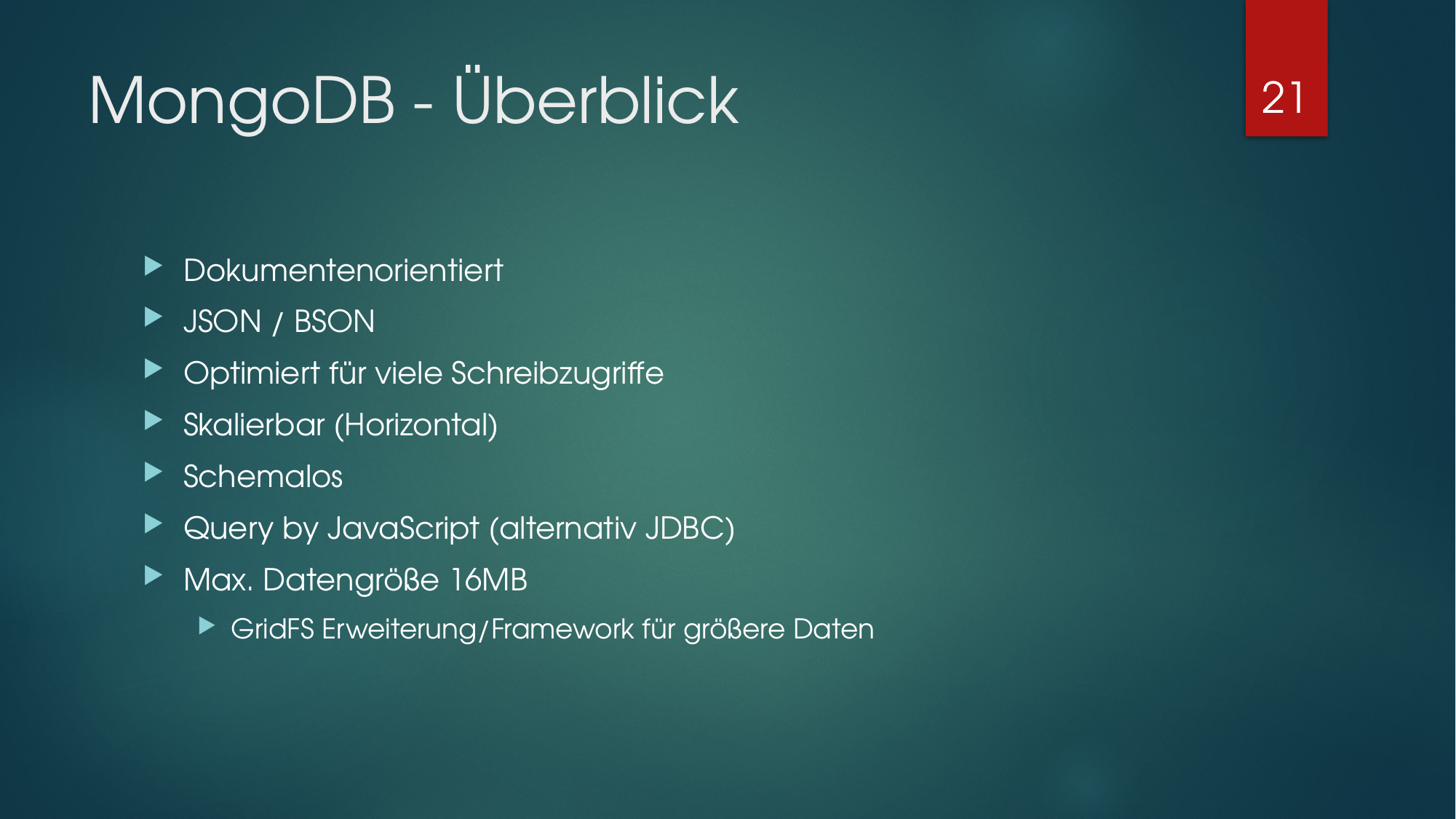

21
# MongoDB - Überblick
Dokumentenorientiert
JSON / BSON
Optimiert für viele Schreibzugriffe
Skalierbar (Horizontal)
Schemalos
Query by JavaScript (alternativ JDBC)
Max. Datengröße 16MB
GridFS Erweiterung/Framework für größere Daten